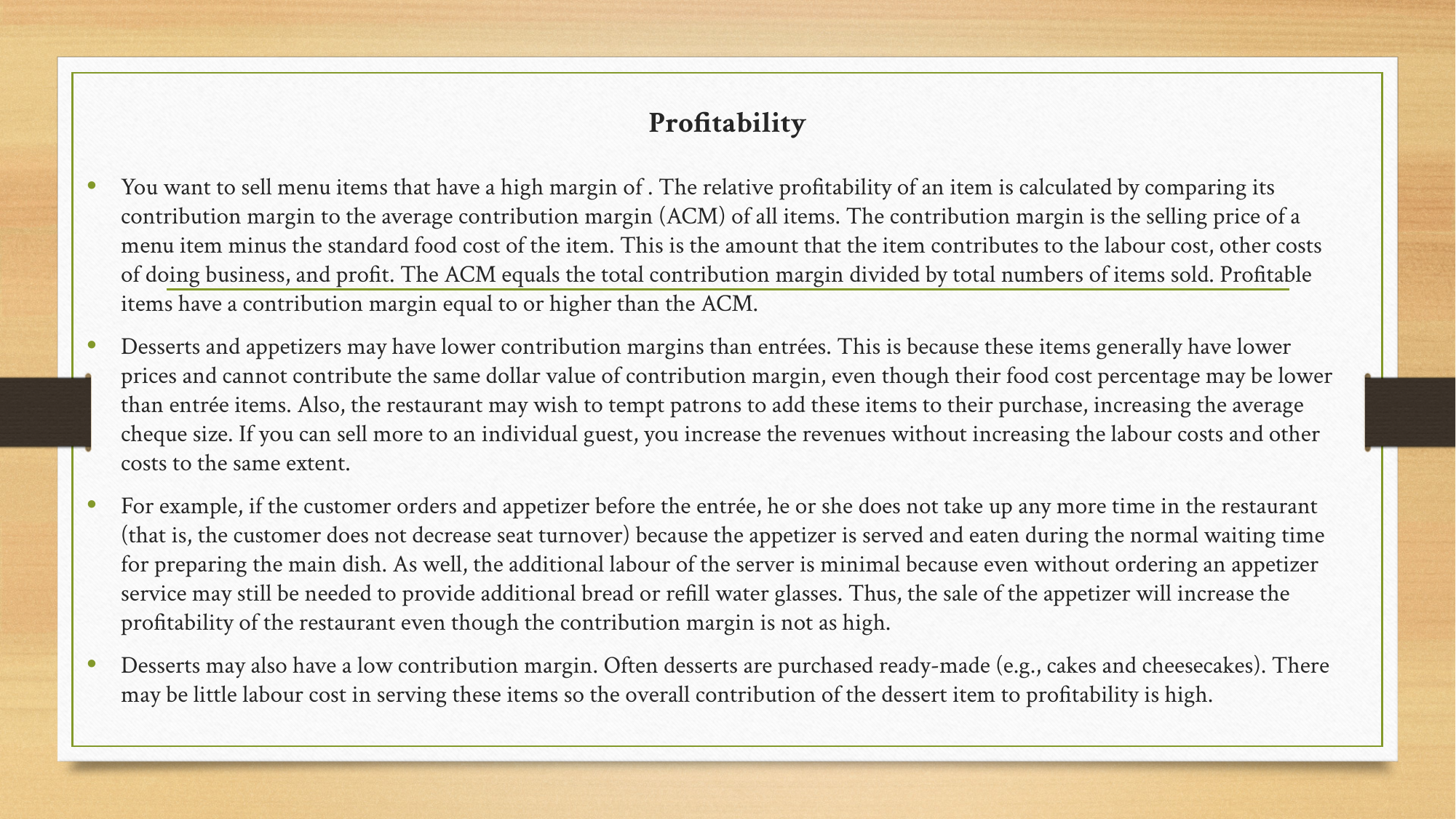

# Profitability
You want to sell menu items that have a high margin of . The relative profitability of an item is calculated by comparing its contribution margin to the average contribution margin (ACM) of all items. The contribution margin is the selling price of a menu item minus the standard food cost of the item. This is the amount that the item contributes to the labour cost, other costs of doing business, and profit. The ACM equals the total contribution margin divided by total numbers of items sold. Profitable items have a contribution margin equal to or higher than the ACM.
Desserts and appetizers may have lower contribution margins than entrées. This is because these items generally have lower prices and cannot contribute the same dollar value of contribution margin, even though their food cost percentage may be lower than entrée items. Also, the restaurant may wish to tempt patrons to add these items to their purchase, increasing the average cheque size. If you can sell more to an individual guest, you increase the revenues without increasing the labour costs and other costs to the same extent.
For example, if the customer orders and appetizer before the entrée, he or she does not take up any more time in the restaurant (that is, the customer does not decrease seat turnover) because the appetizer is served and eaten during the normal waiting time for preparing the main dish. As well, the additional labour of the server is minimal because even without ordering an appetizer service may still be needed to provide additional bread or refill water glasses. Thus, the sale of the appetizer will increase the profitability of the restaurant even though the contribution margin is not as high.
Desserts may also have a low contribution margin. Often desserts are purchased ready-made (e.g., cakes and cheesecakes). There may be little labour cost in serving these items so the overall contribution of the dessert item to profitability is high.